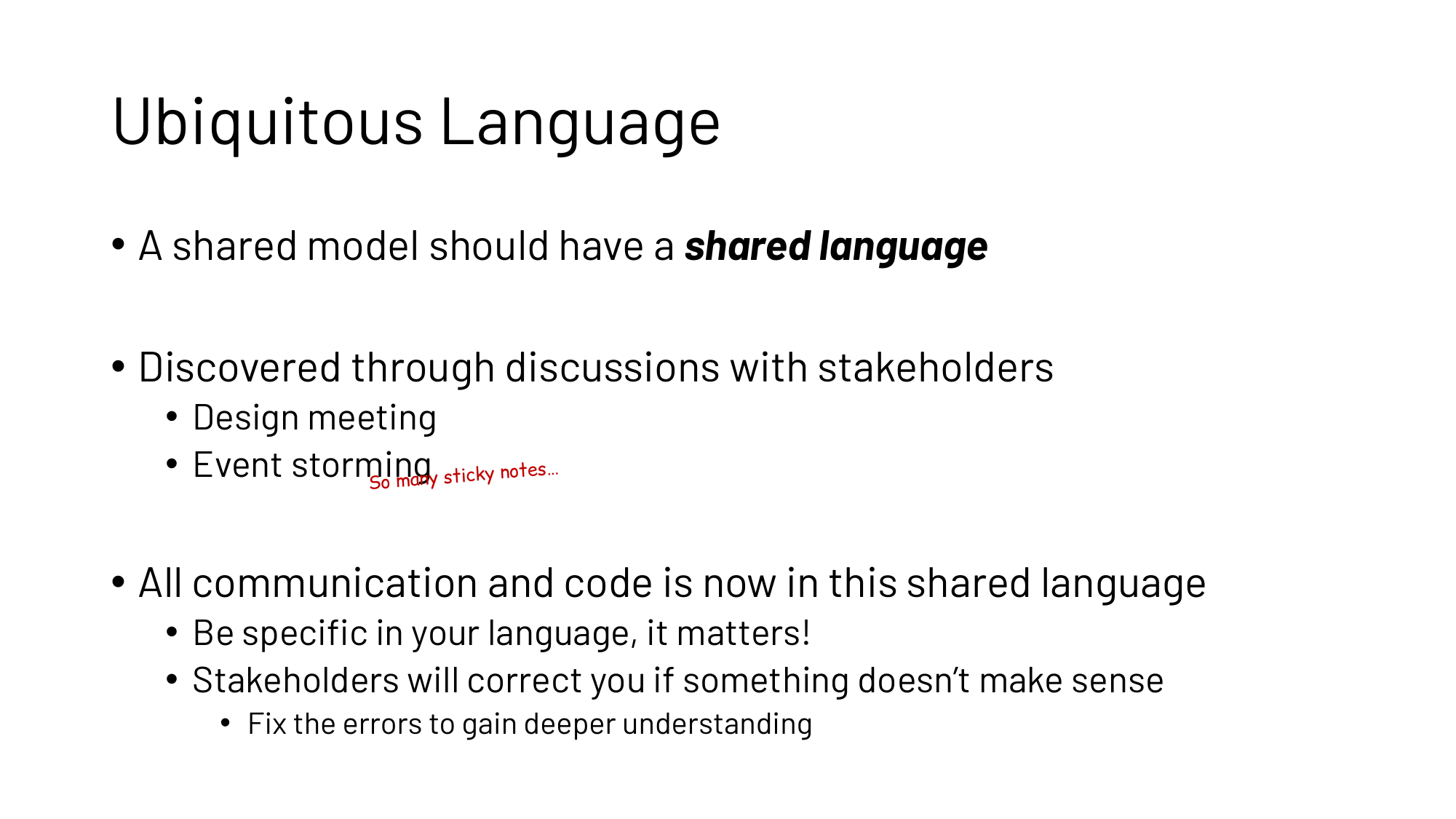

# Ubiquitous Language
A shared model should have a shared language

Discovered through discussions with stakeholders
Design meeting
Event storming

All communication and code is now in this shared language
Be specific in your language, it matters!
Stakeholders will correct you if something doesn’t make sense
Fix the errors to gain deeper understanding
So many sticky notes…